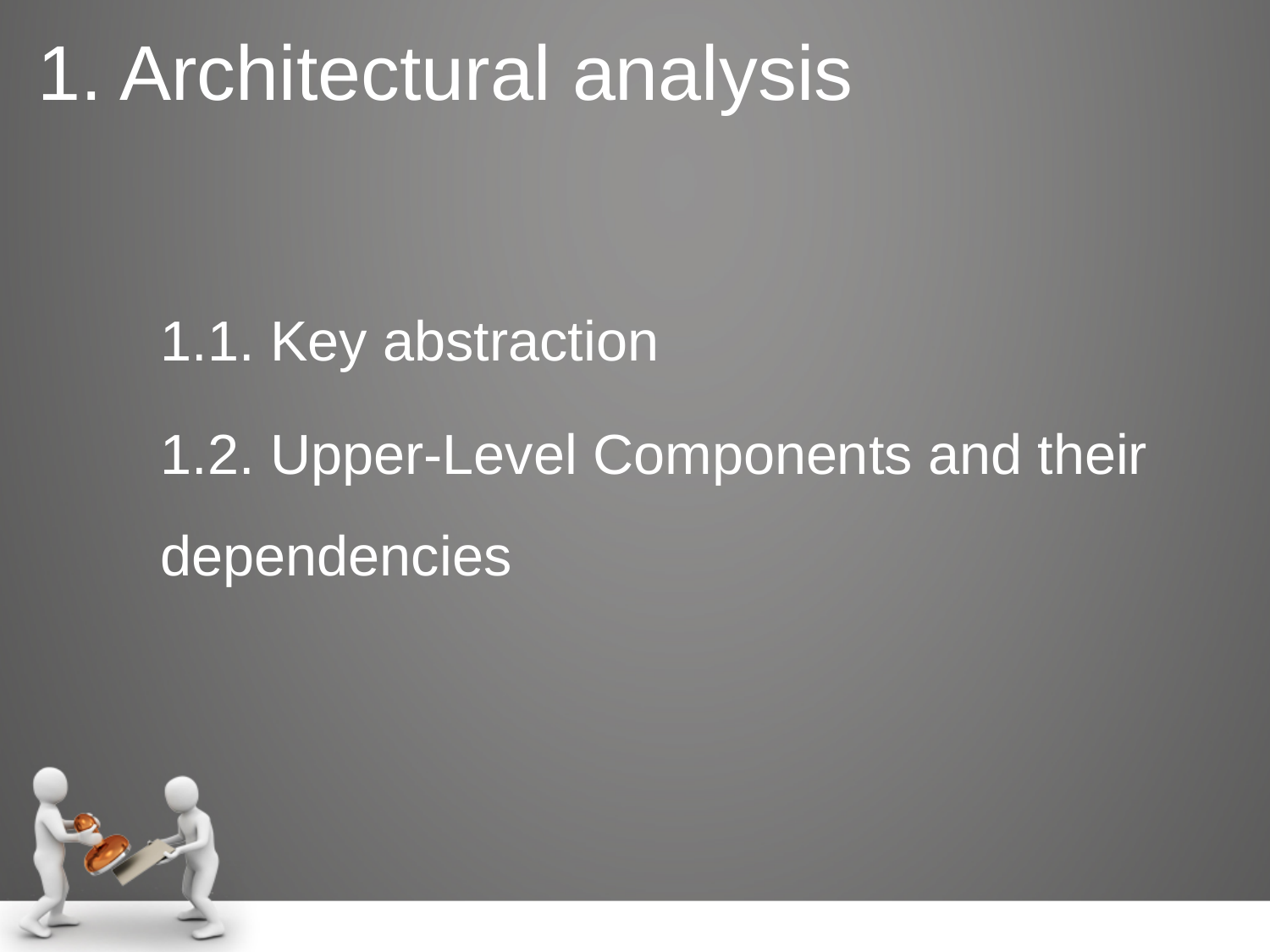

# 1. Architectural analysis
1.1. Key abstraction
1.2. Upper-Level Components and their dependencies